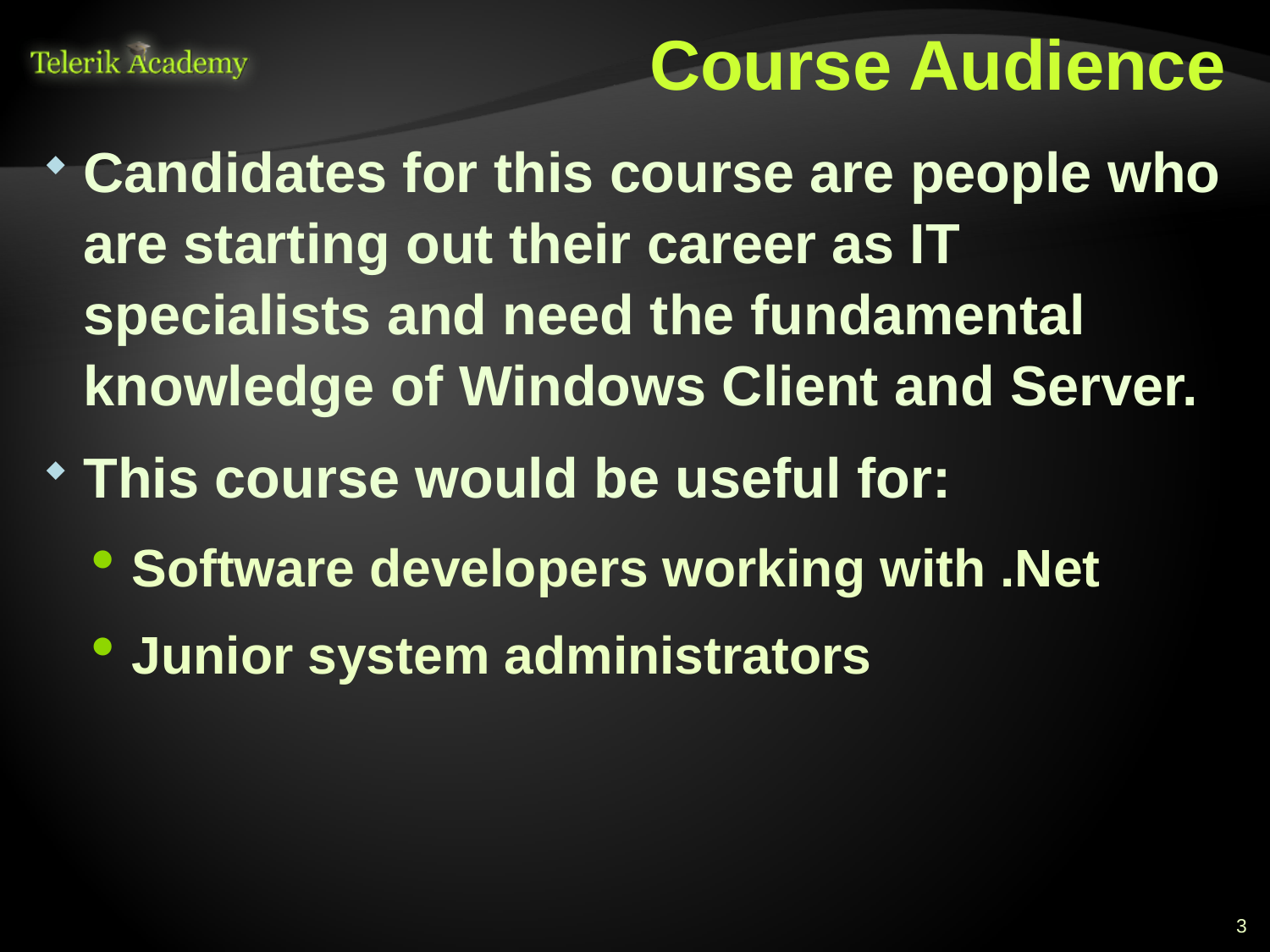

# Course Audience
Candidates for this course are people who are starting out their career as IT specialists and need the fundamental knowledge of Windows Client and Server.
This course would be useful for:
Software developers working with .Net
Junior system administrators

3